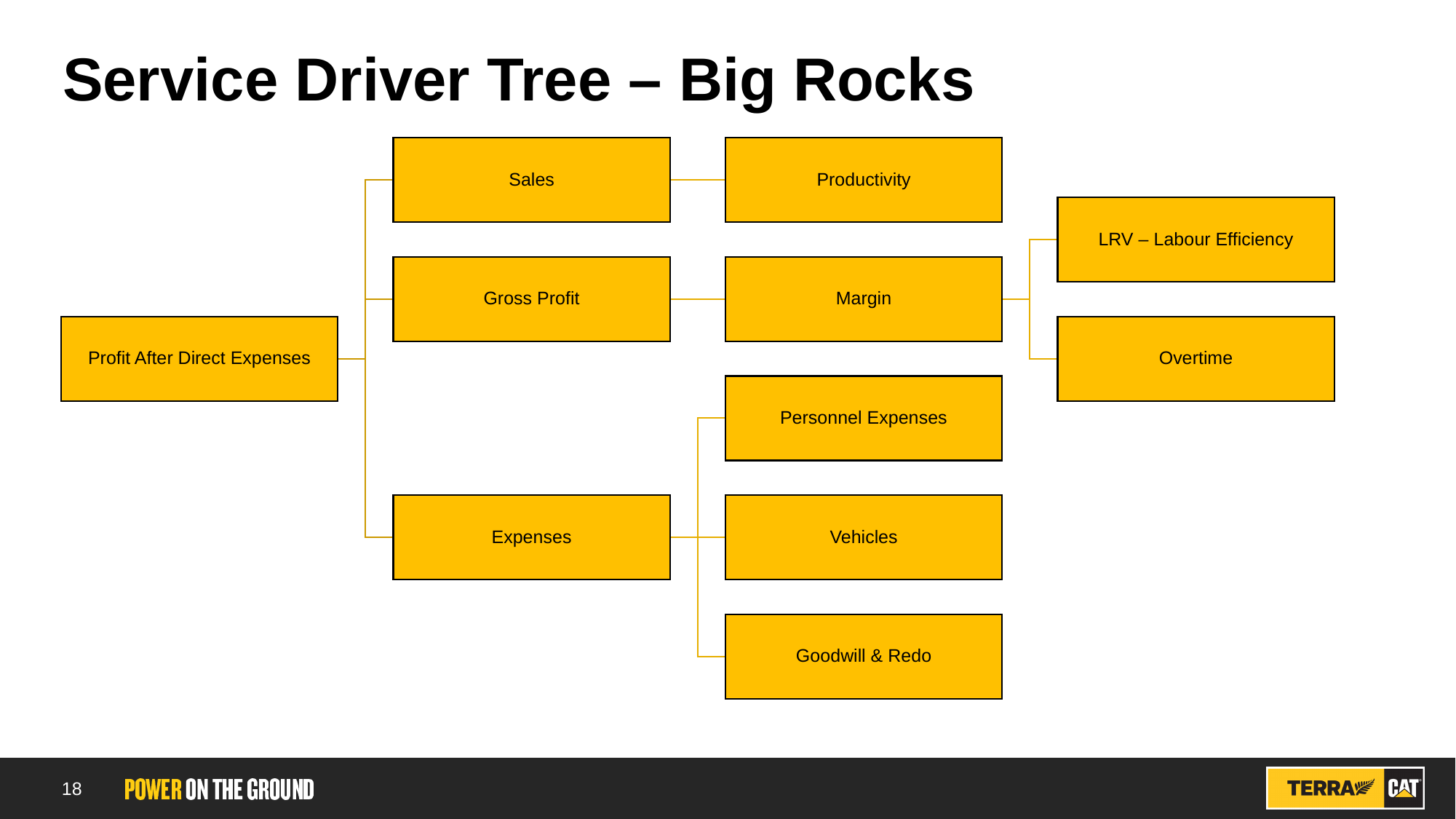

# Service Driver Tree – Big Rocks
Profit After Direct Expenses
Sales
Productivity
Gross Profit
Margin
LRV – Labour Efficiency
Overtime
Expenses
Personnel Expenses
Vehicles
Goodwill & Redo